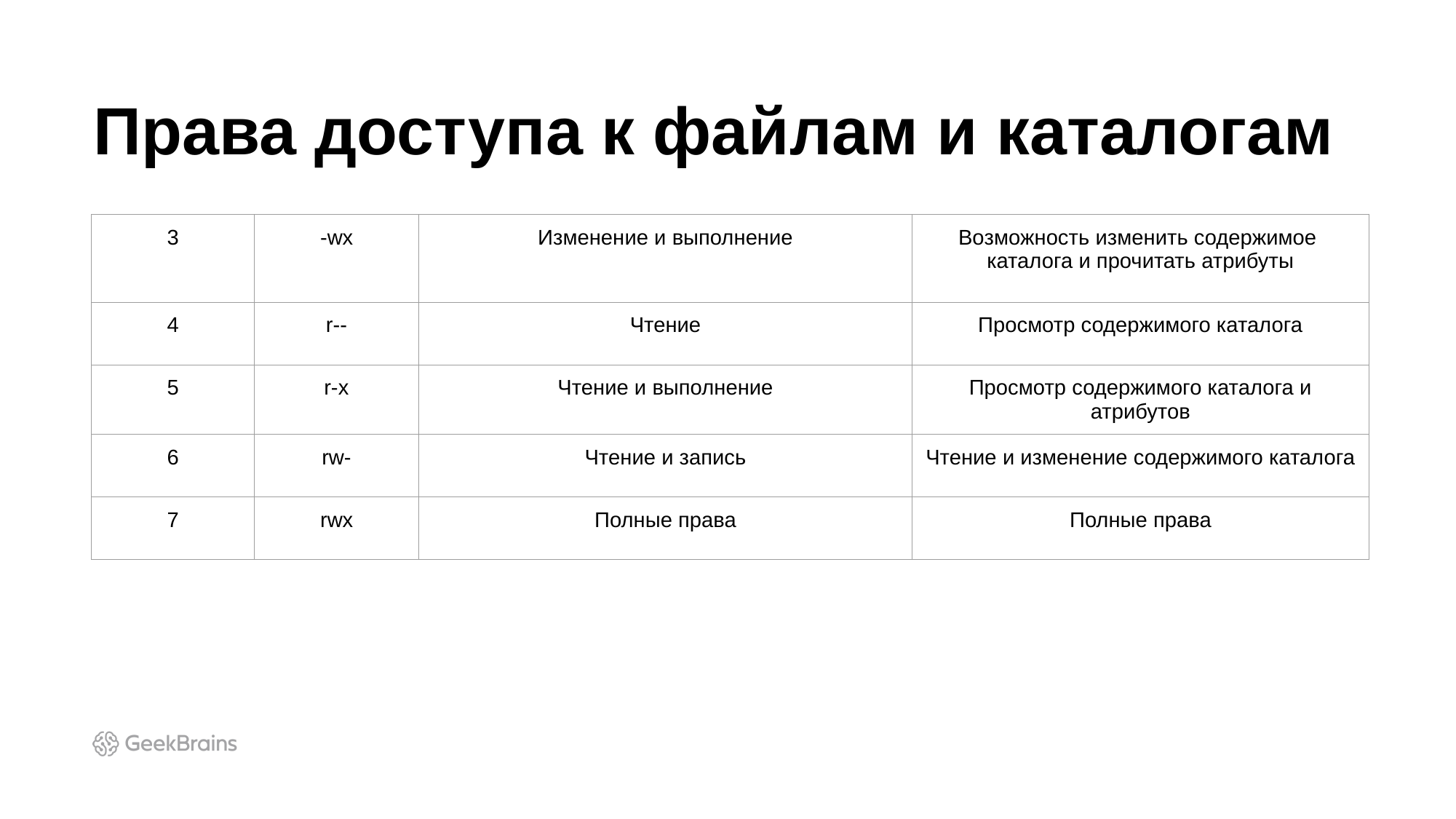

# Права доступа к файлам и каталогам
| 3 | -wx | Изменение и выполнение | Возможность изменить содержимое каталога и прочитать атрибуты |
| --- | --- | --- | --- |
| 4 | r-- | Чтение | Просмотр содержимого каталога |
| 5 | r-x | Чтение и выполнение | Просмотр содержимого каталога и атрибутов |
| 6 | rw- | Чтение и запись | Чтение и изменение содержимого каталога |
| 7 | rwx | Полные права | Полные права |